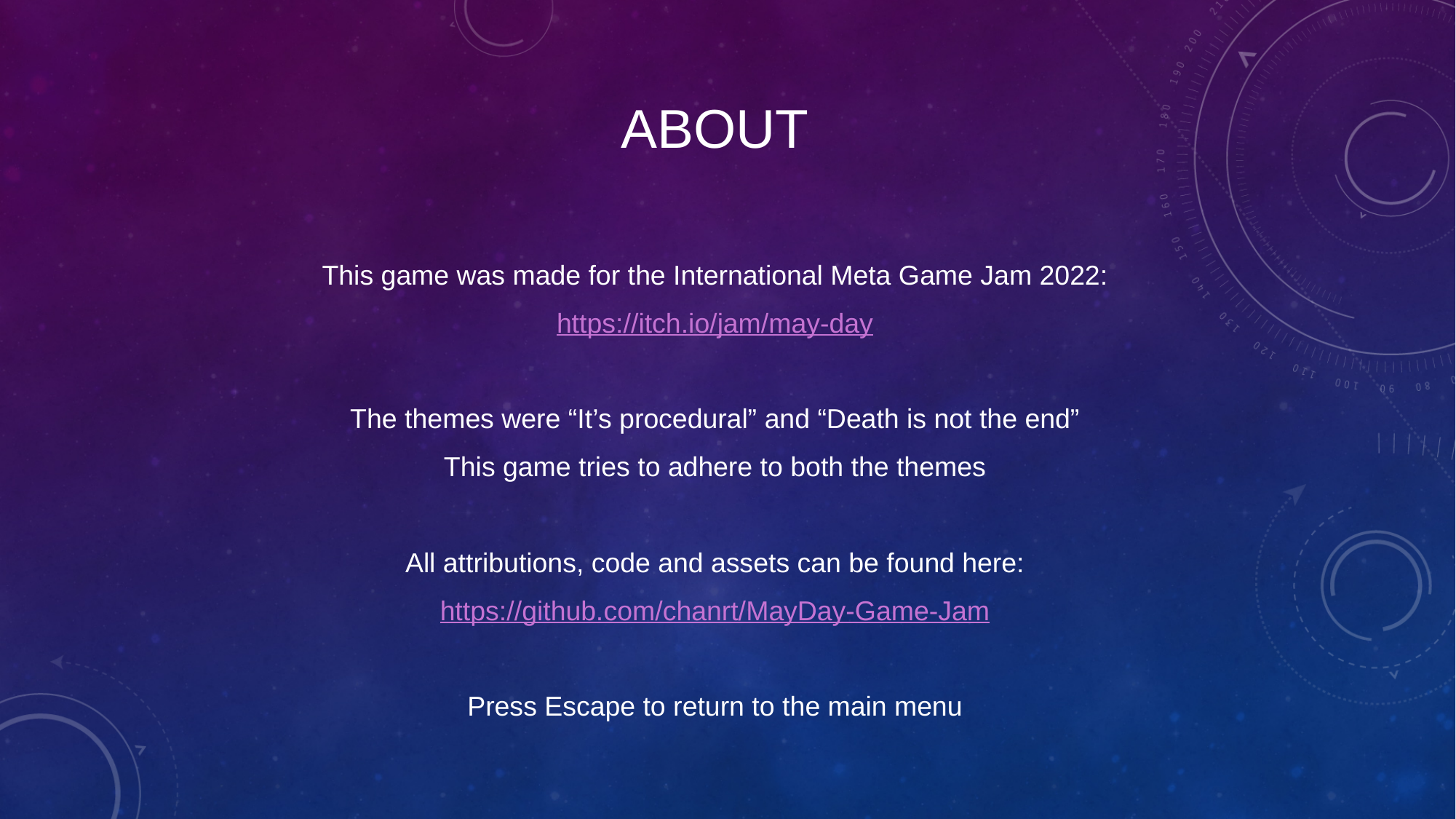

# About
This game was made for the International Meta Game Jam 2022:
https://itch.io/jam/may-day

The themes were “It’s procedural” and “Death is not the end”
This game tries to adhere to both the themes

All attributions, code and assets can be found here:
https://github.com/chanrt/MayDay-Game-Jam

Press Escape to return to the main menu